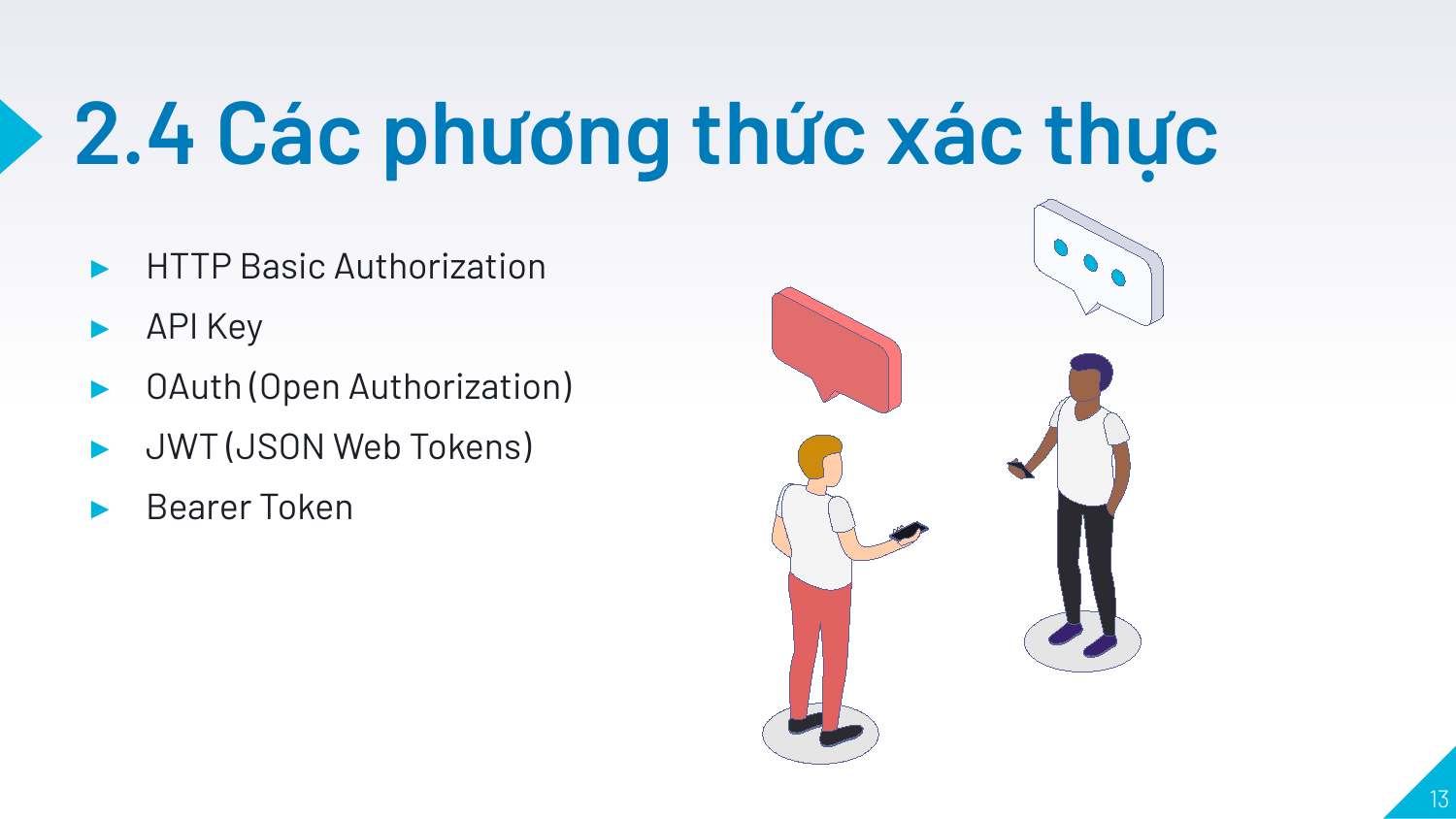

# 2.4 Các phương thức xác thực

HTTP Basic Authorization
API Key
OAuth (Open Authorization)
JWT (JSON Web Tokens)
Bearer Token

13